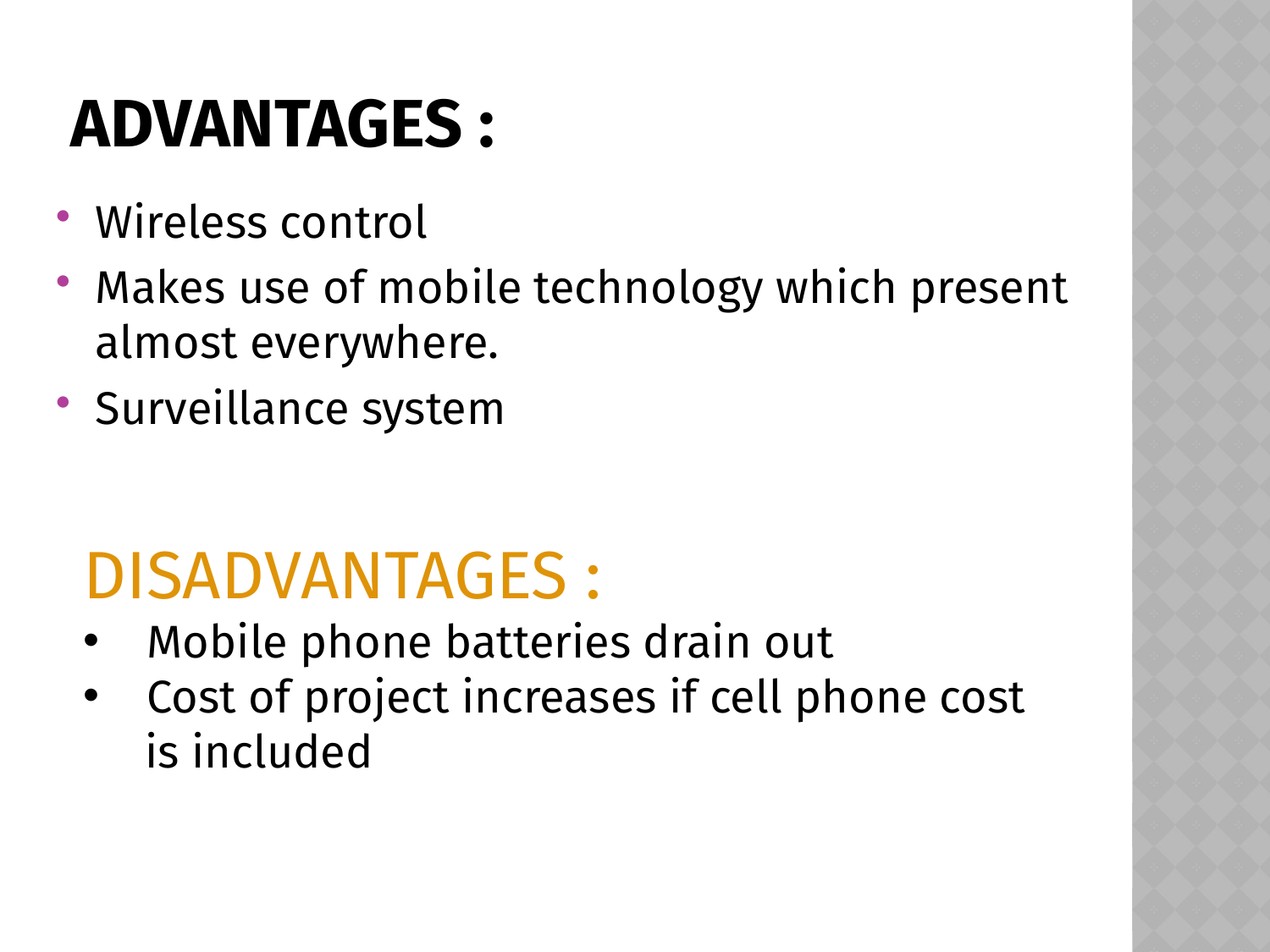

# Advantages :
Wireless control
Makes use of mobile technology which present almost everywhere.
Surveillance system
DISADVANTAGES :
Mobile phone batteries drain out
Cost of project increases if cell phone cost
     is included